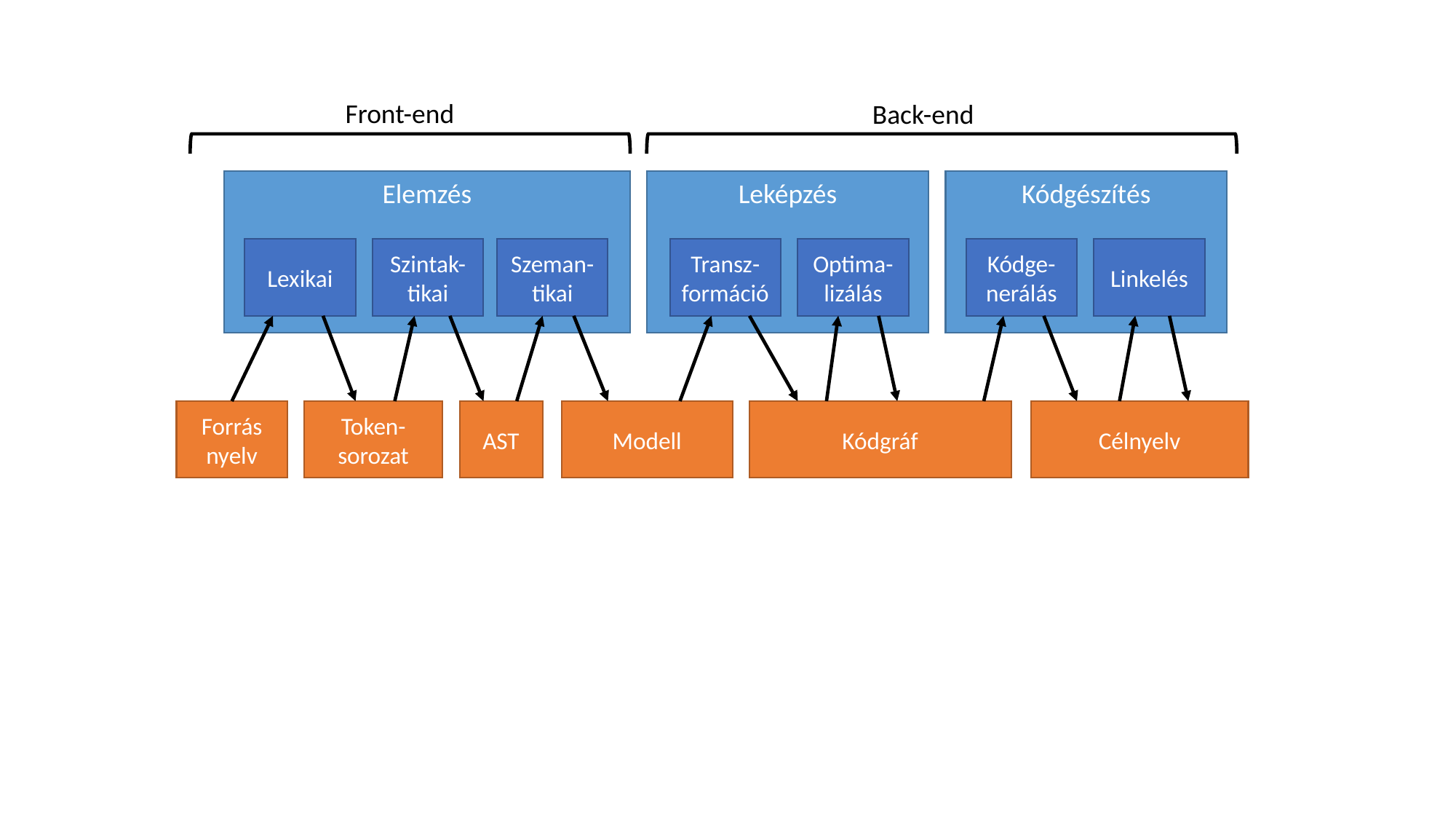

Front-end
Back-end
Elemzés
Leképzés
Kódgészítés
Lexikai
Szintak-
tikai
Szeman-tikai
Transz-
formáció
Optima-
lizálás
Kódge-
nerálás
Linkelés
Forrás
nyelv
Token-sorozat
AST
Modell
Kódgráf
Célnyelv